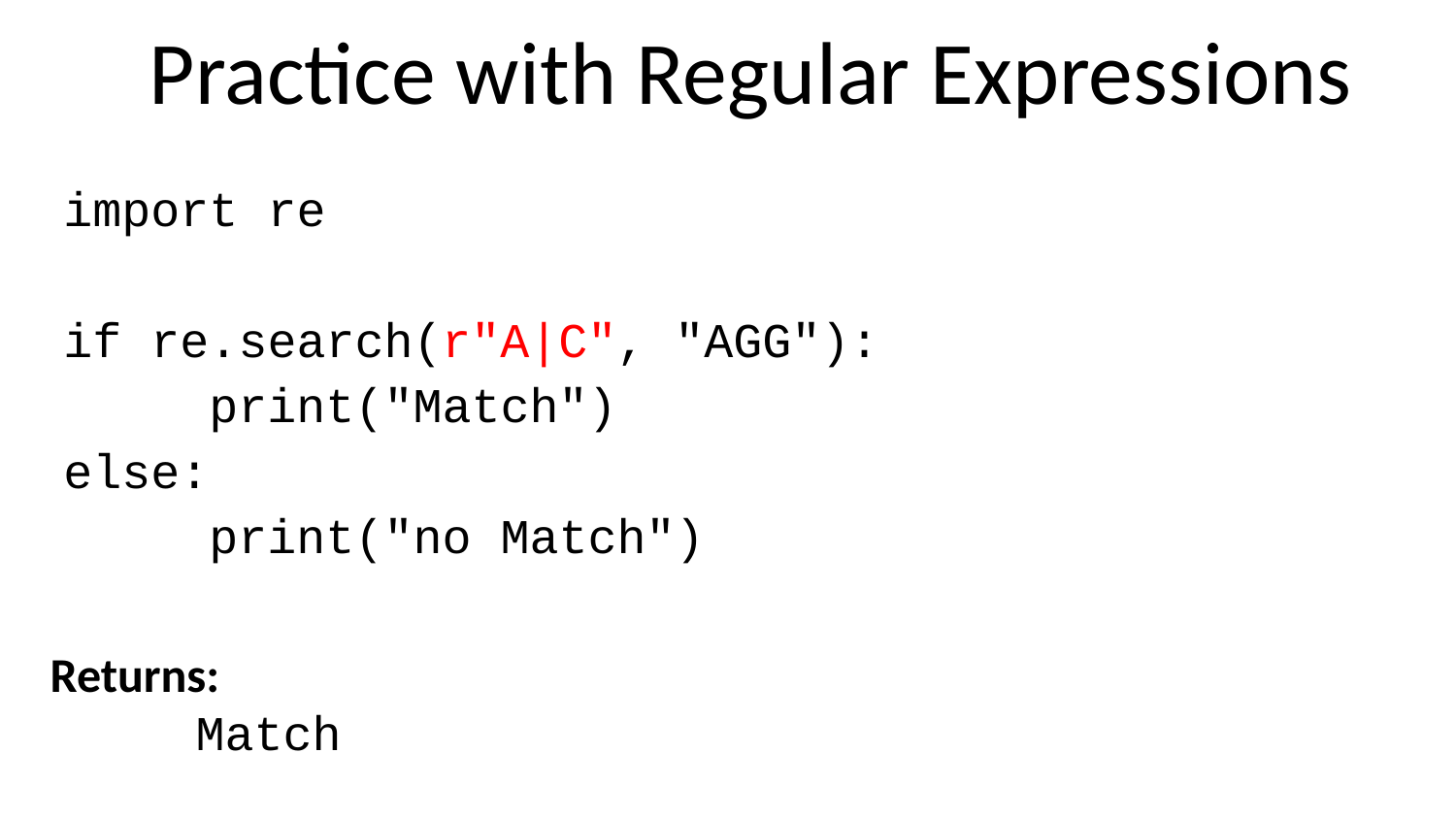

# Practice with Regular Expressions
import re

if re.search(r"A|C", "AGG"):
	print("Match")
else:
	print("no Match")

Returns:
	Match